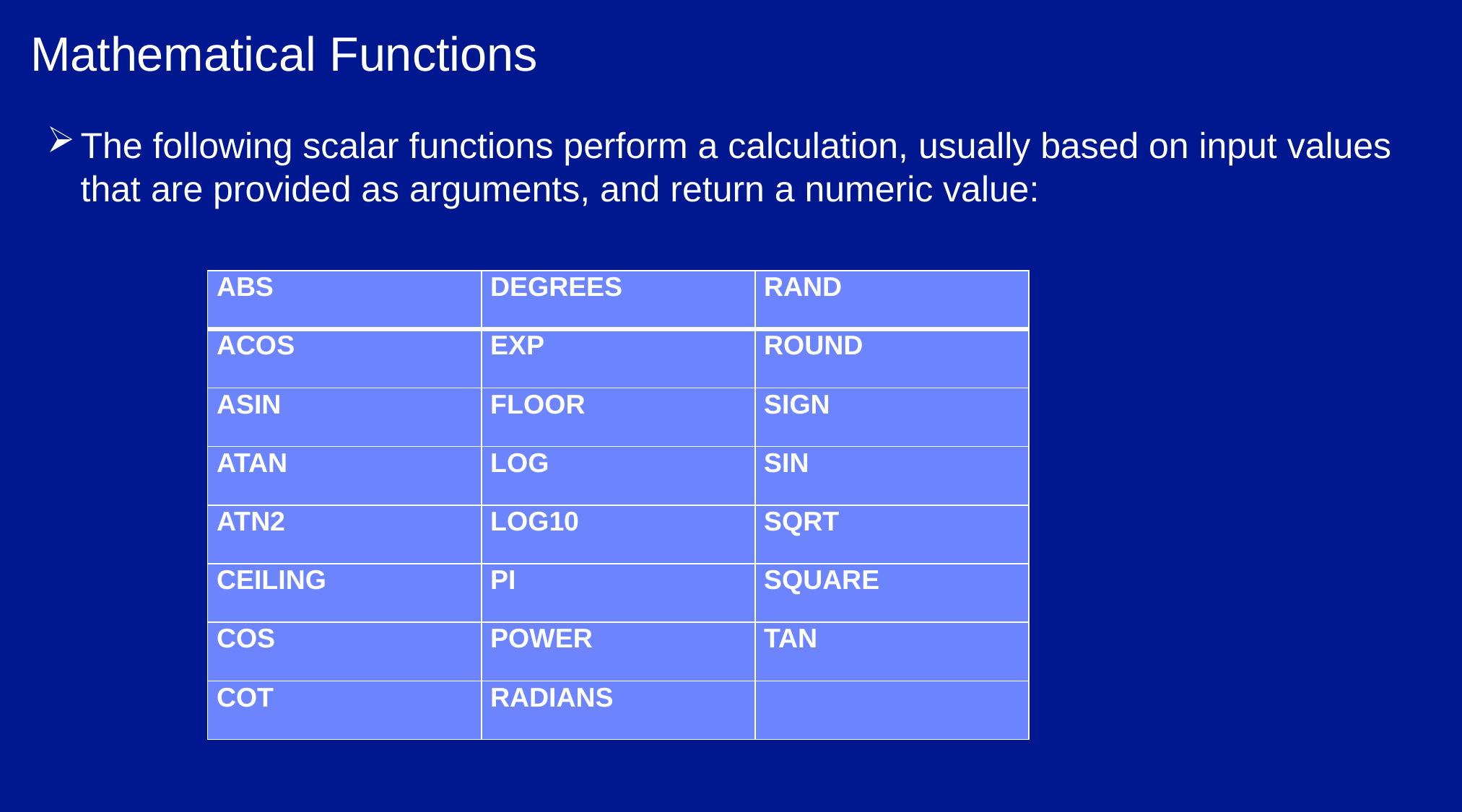

Mathematical Functions
The following scalar functions perform a calculation, usually based on input values that are provided as arguments, and return a numeric value:
| ABS | DEGREES | RAND |
| --- | --- | --- |
| ACOS | EXP | ROUND |
| ASIN | FLOOR | SIGN |
| ATAN | LOG | SIN |
| ATN2 | LOG10 | SQRT |
| CEILING | PI | SQUARE |
| COS | POWER | TAN |
| COT | RADIANS |  |